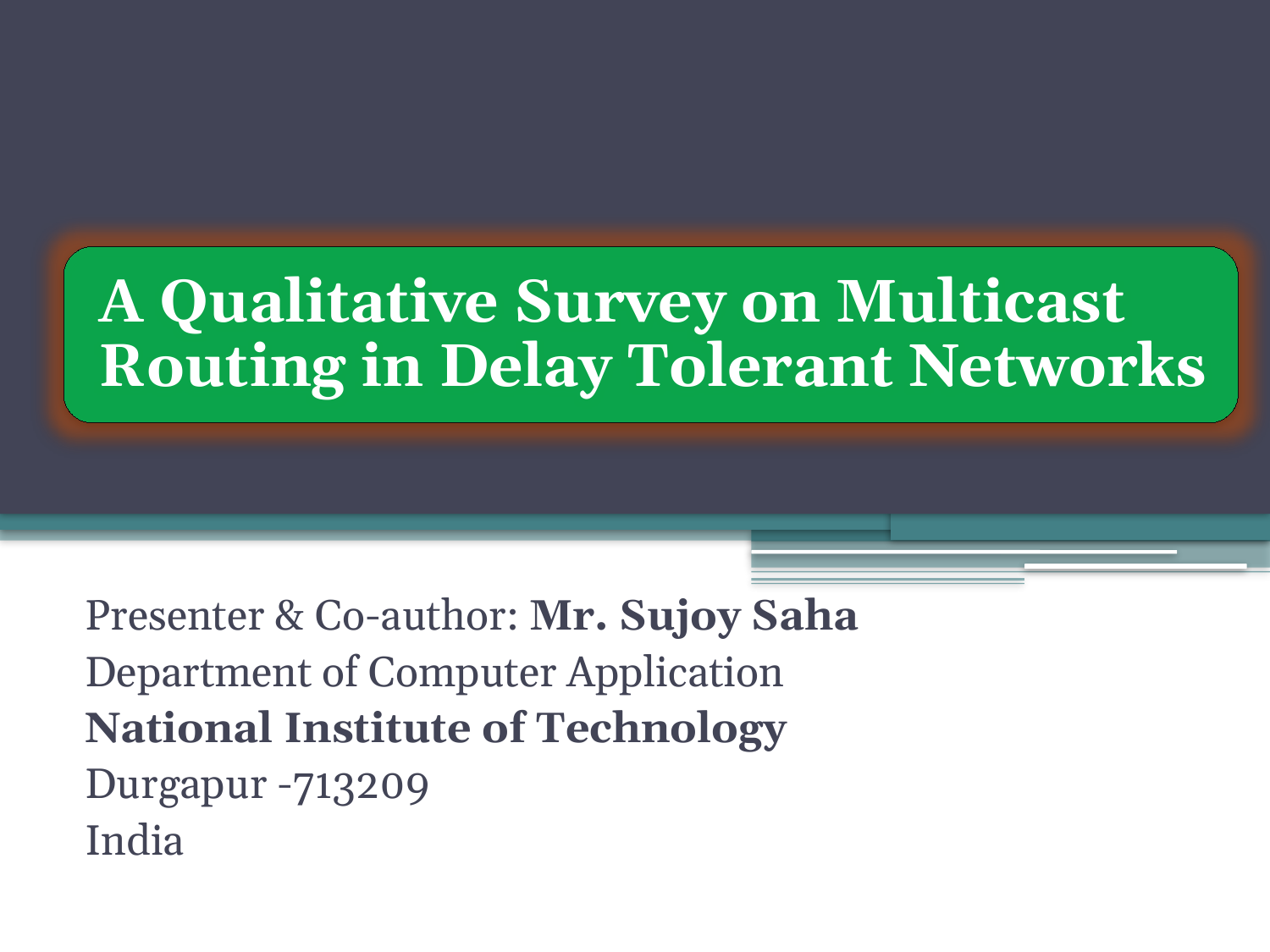

A Qualitative Survey on Multicast Routing in Delay Tolerant Networks
Presenter & Co-author: Mr. Sujoy Saha
Department of Computer Application
National Institute of Technology
Durgapur -713209
India